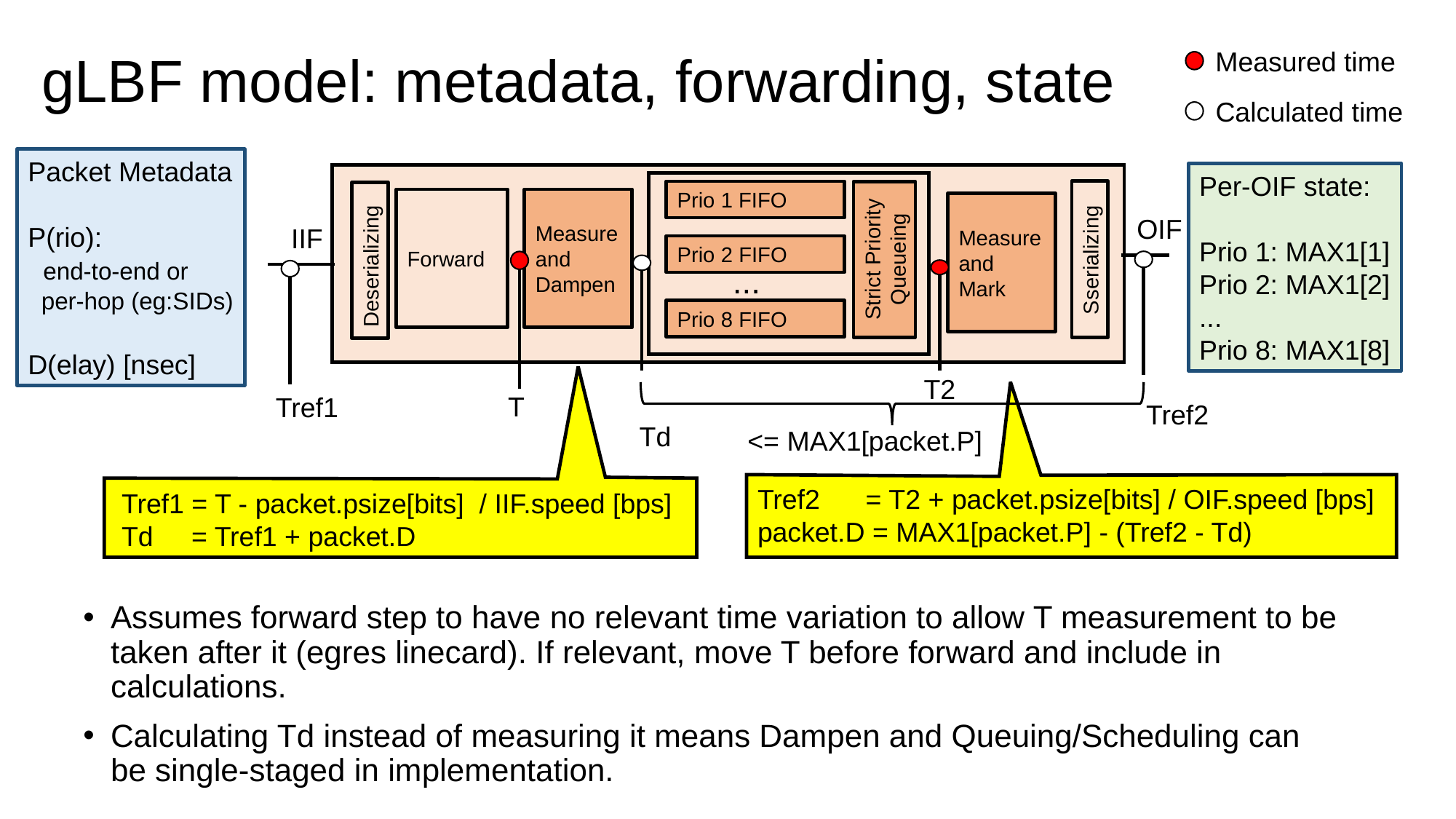

# gLBF model: metadata, forwarding, state
Measured time

Calculated time

Packet Metadata

P(rio):
  end-to-end or
  per-hop (eg:SIDs)

D(elay) [nsec]

Per-OIF state:

Prio 1: MAX1[1]
Prio 2: MAX1[2]
...
Prio 8: MAX1[8]

Prio 1 FIFO

Forward

Measureand
Dampen

Measure
and
Mark

OIF
IIF
Strict Priority
Queueing
Prio 2 FIFO
  Sserializing
Deserializing

...

Prio 8 FIFO

T2

T
Tref1
Tref2
Td
<= MAX1[packet.P]
Tref2      = T2 + packet.psize[bits] / OIF.speed [bps]
packet.D = MAX1[packet.P] - (Tref2 - Td)
Tref1 = T - packet.psize[bits]  / IIF.speed [bps]
Td     = Tref1 + packet.D
Assumes forward step to have no relevant time variation to allow T measurement to be taken after it (egres linecard). If relevant, move T before forward and include in calculations.
Calculating Td instead of measuring it means Dampen and Queuing/Scheduling can be single-staged in implementation.